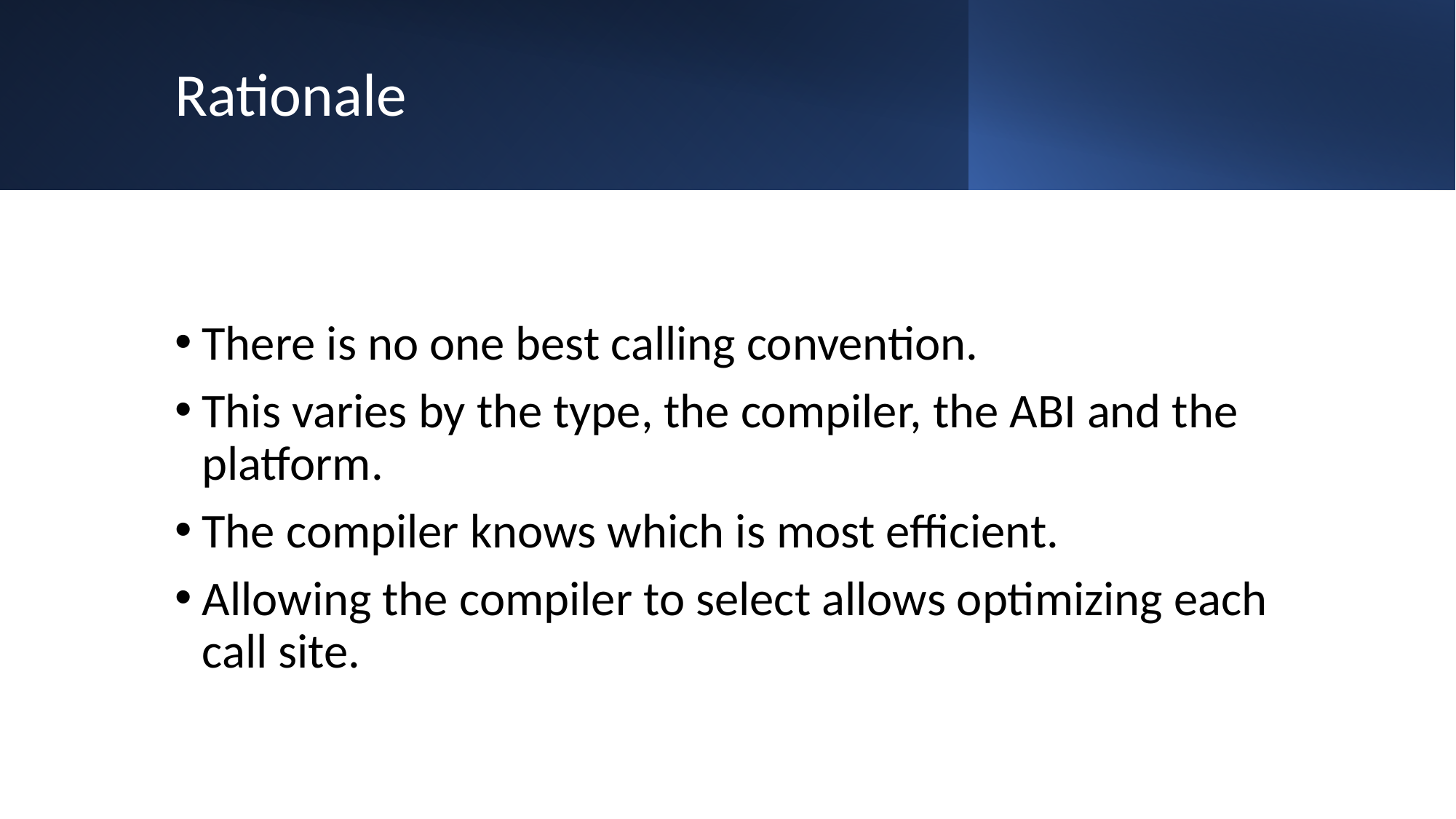

# Rationale
There is no one best calling convention.
This varies by the type, the compiler, the ABI and the platform.
The compiler knows which is most efficient.
Allowing the compiler to select allows optimizing each call site.